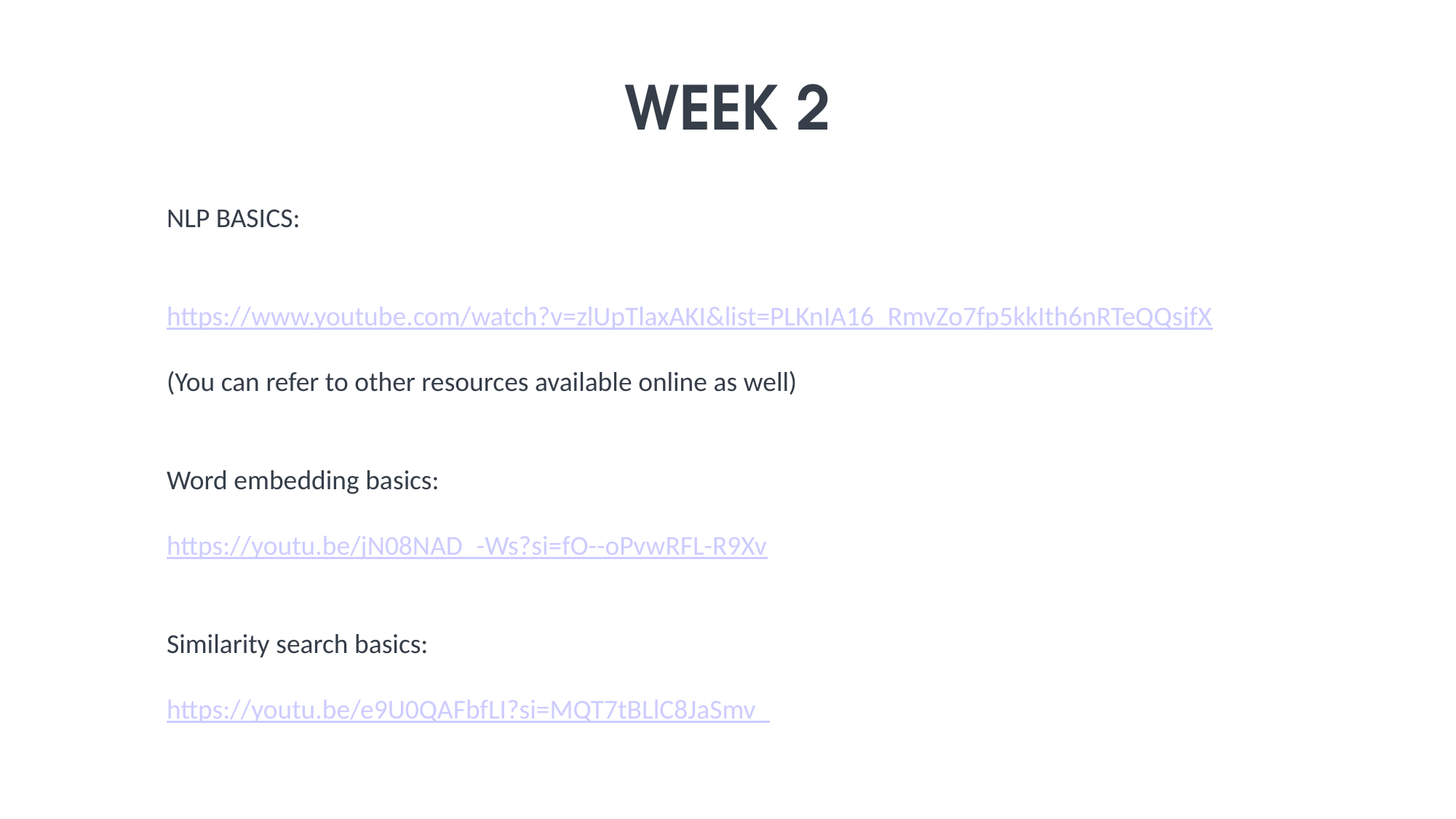

WEEK 2
NLP BASICS:

https://www.youtube.com/watch?v=zlUpTlaxAKI&list=PLKnIA16_RmvZo7fp5kkIth6nRTeQQsjfX

(You can refer to other resources available online as well)

Word embedding basics:

https://youtu.be/jN08NAD_-Ws?si=fO--oPvwRFL-R9Xv

Similarity search basics:

https://youtu.be/e9U0QAFbfLI?si=MQT7tBLlC8JaSmv_